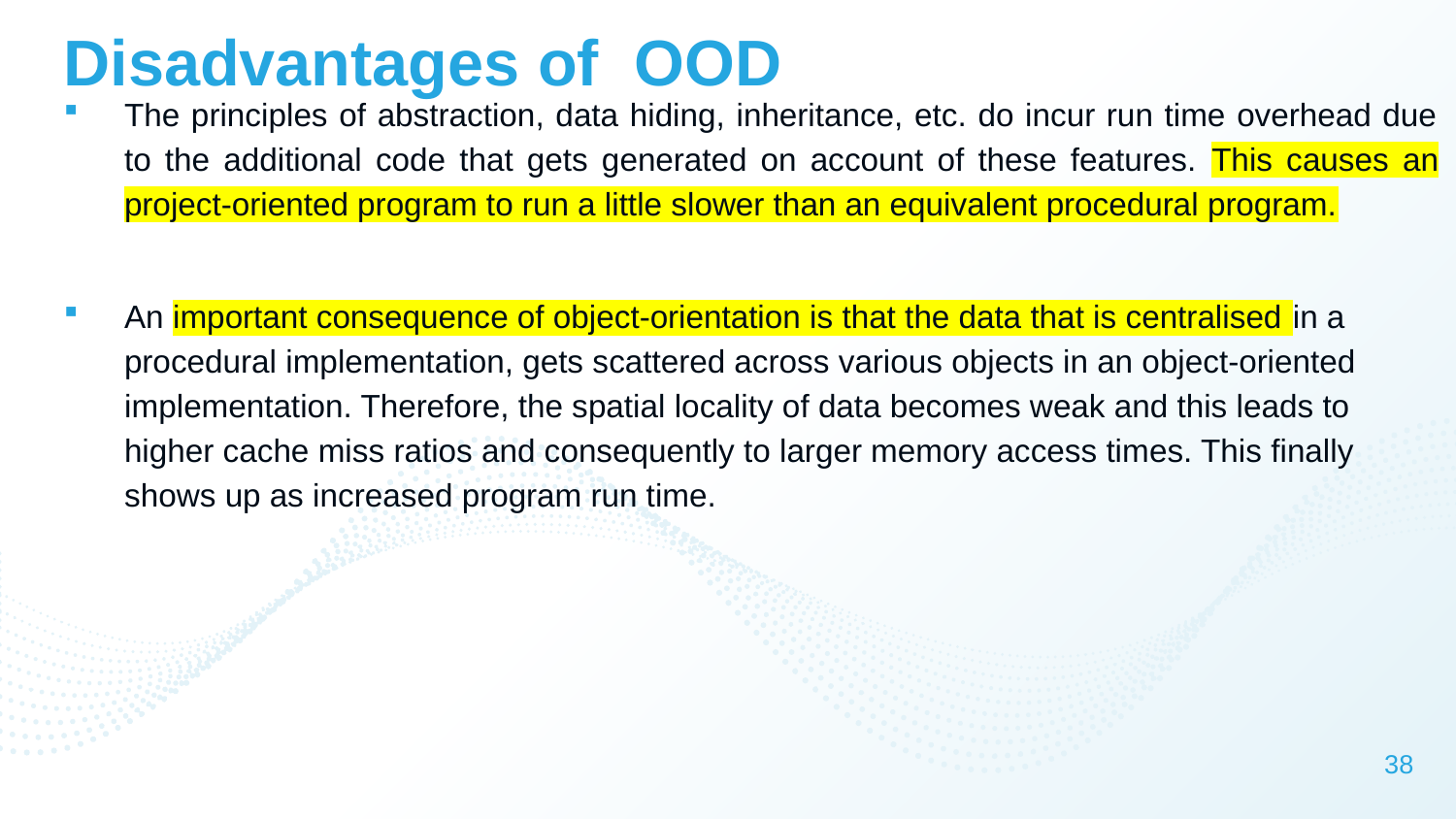

# Disadvantages of  OOD
The principles of abstraction, data hiding, inheritance, etc. do incur run time overhead due to the additional code that gets generated on account of these features. This causes an project-oriented program to run a little slower than an equivalent procedural program.

An important consequence of object-orientation is that the data that is centralised in a procedural implementation, gets scattered across various objects in an object-oriented implementation. Therefore, the spatial locality of data becomes weak and this leads to higher cache miss ratios and consequently to larger memory access times. This finally shows up as increased program run time.
38